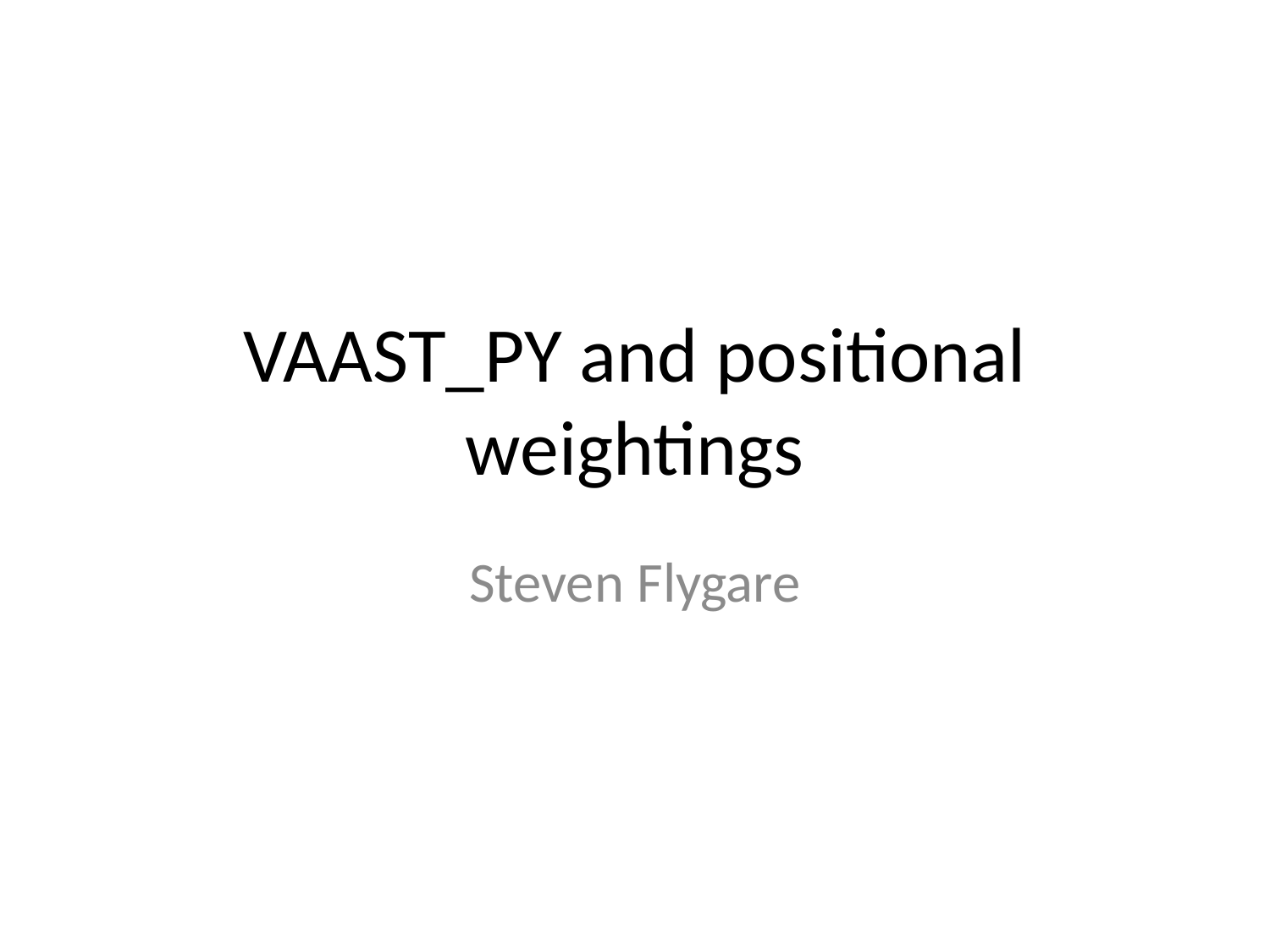

# VAAST_PY and positional weightings
Steven Flygare